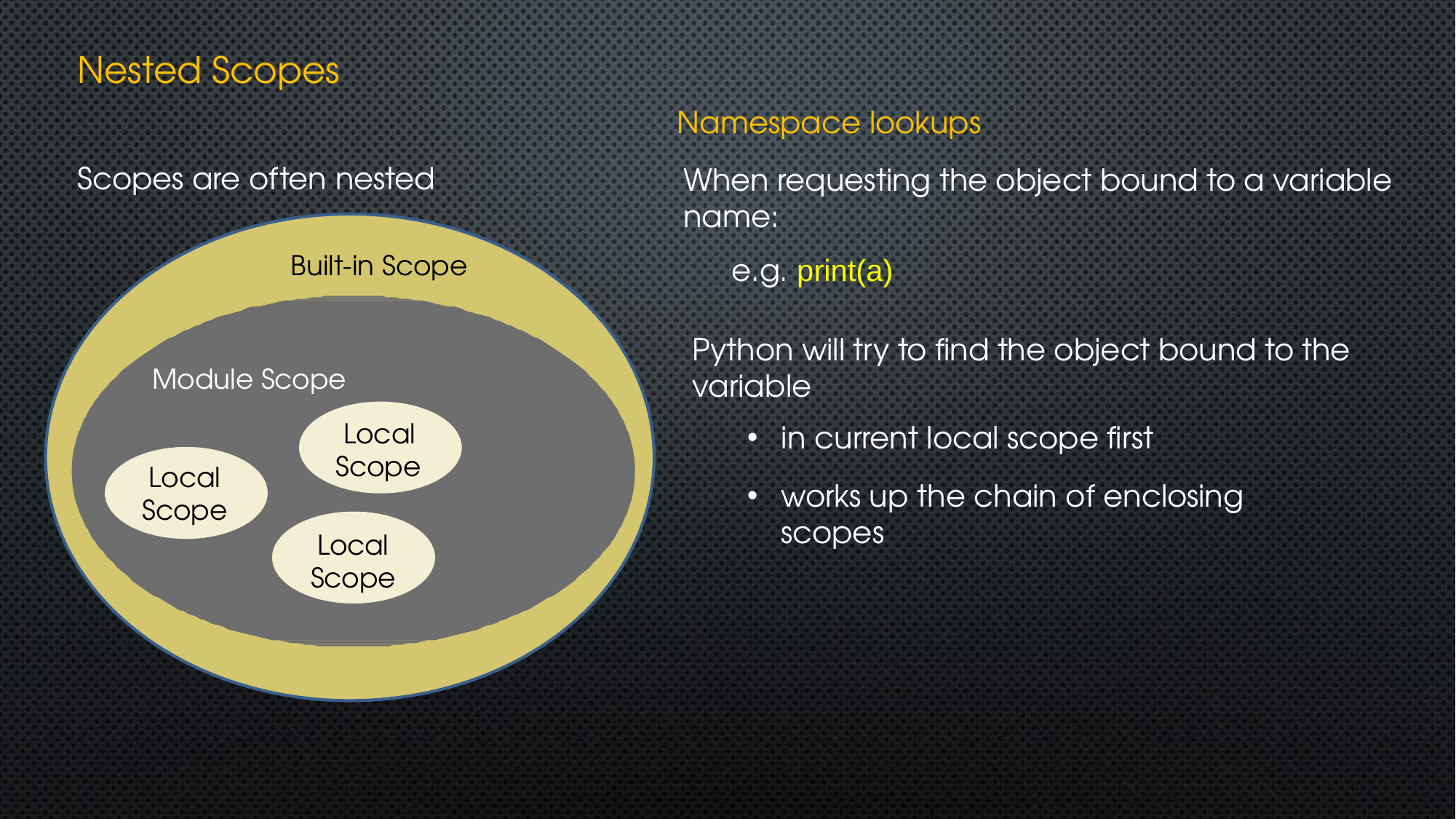

Nested Scopes
Namespace lookups
When requesting the object bound to a variable name:
e.g. print(a)
Scopes are often nested

Built-in Scope

Python will try to find the object bound to the variable
Module Scope
Local

in current local scope first
works up the chain of enclosing scopes

Scope
Local  Scope

Local  Scope